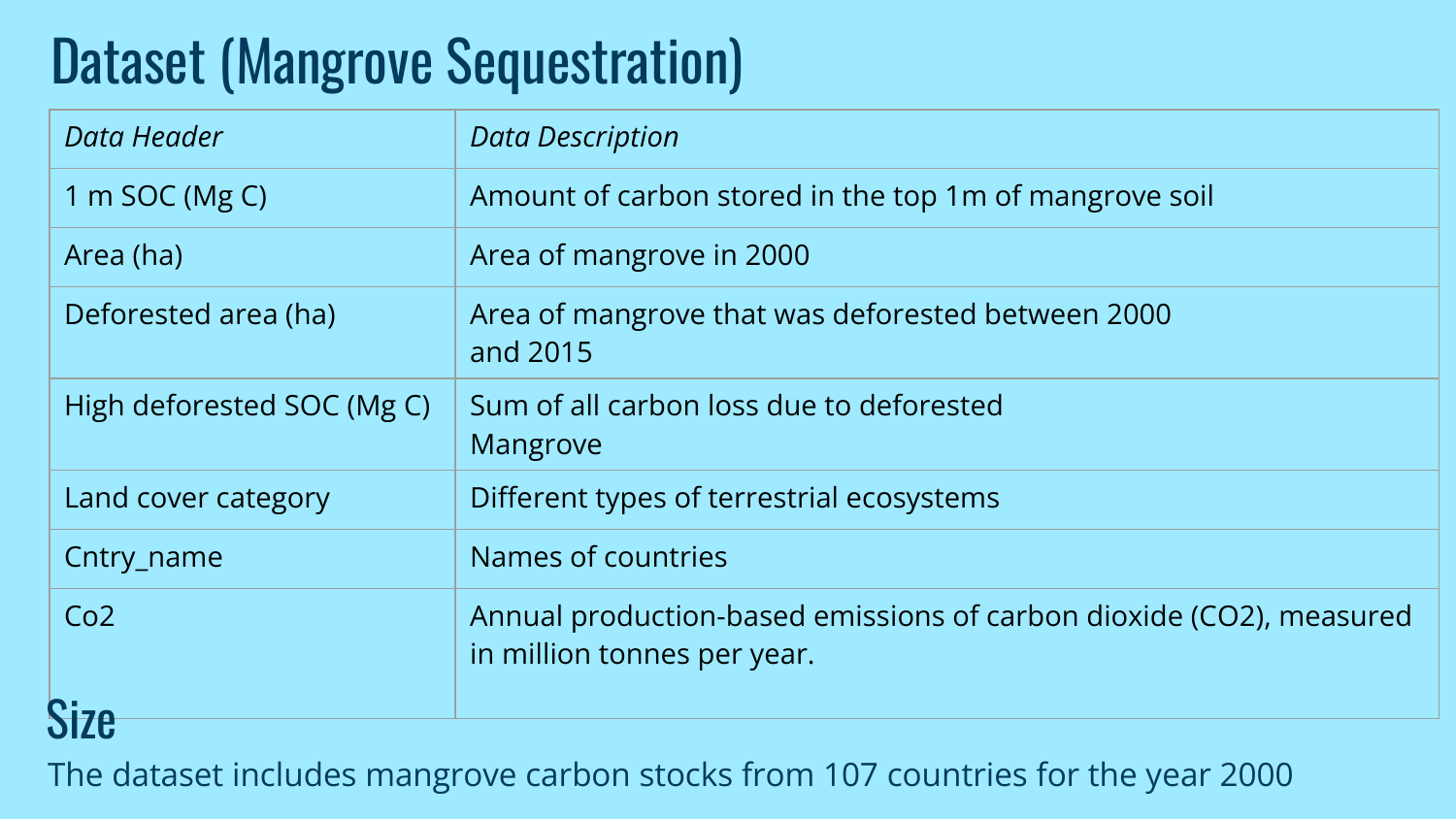

# Dataset (Mangrove Sequestration)
| Data Header | Data Description |
| --- | --- |
| 1 m SOC (Mg C) | Amount of carbon stored in the top 1m of mangrove soil |
| Area (ha) | Area of mangrove in 2000 |
| Deforested area (ha) | Area of mangrove that was deforested between 2000 and 2015 |
| High deforested SOC (Mg C) | Sum of all carbon loss due to deforested Mangrove |
| Land cover category | Different types of terrestrial ecosystems |
| Cntry\_name | Names of countries |
| Co2 | Annual production-based emissions of carbon dioxide (CO2), measured in million tonnes per year. |
The dataset includes mangrove carbon stocks from 107 countries for the year 2000

Size